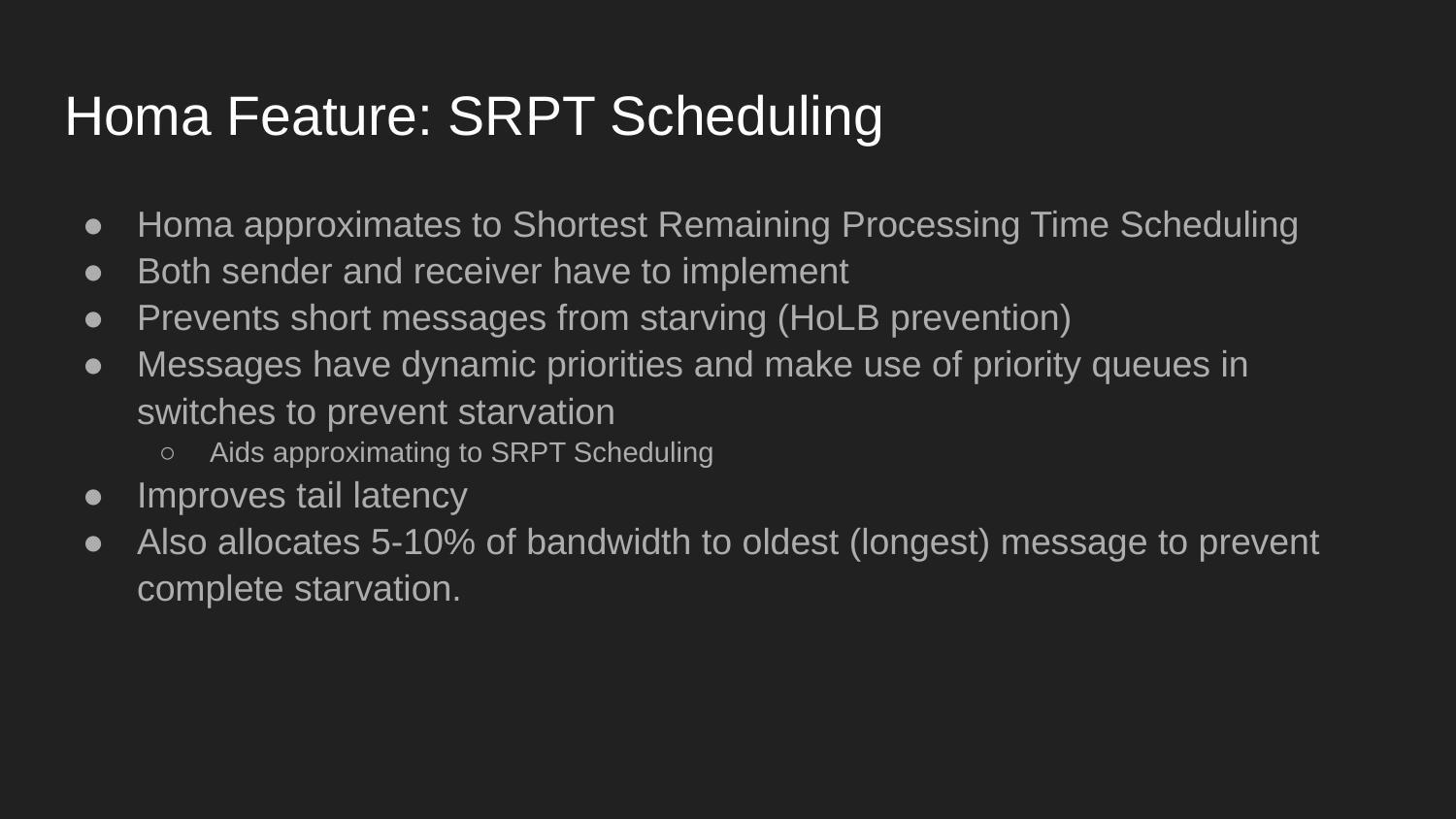

# Homa Feature: SRPT Scheduling
Homa approximates to Shortest Remaining Processing Time Scheduling
Both sender and receiver have to implement
Prevents short messages from starving (HoLB prevention)
Messages have dynamic priorities and make use of priority queues in switches to prevent starvation
Aids approximating to SRPT Scheduling
Improves tail latency
Also allocates 5-10% of bandwidth to oldest (longest) message to prevent complete starvation.